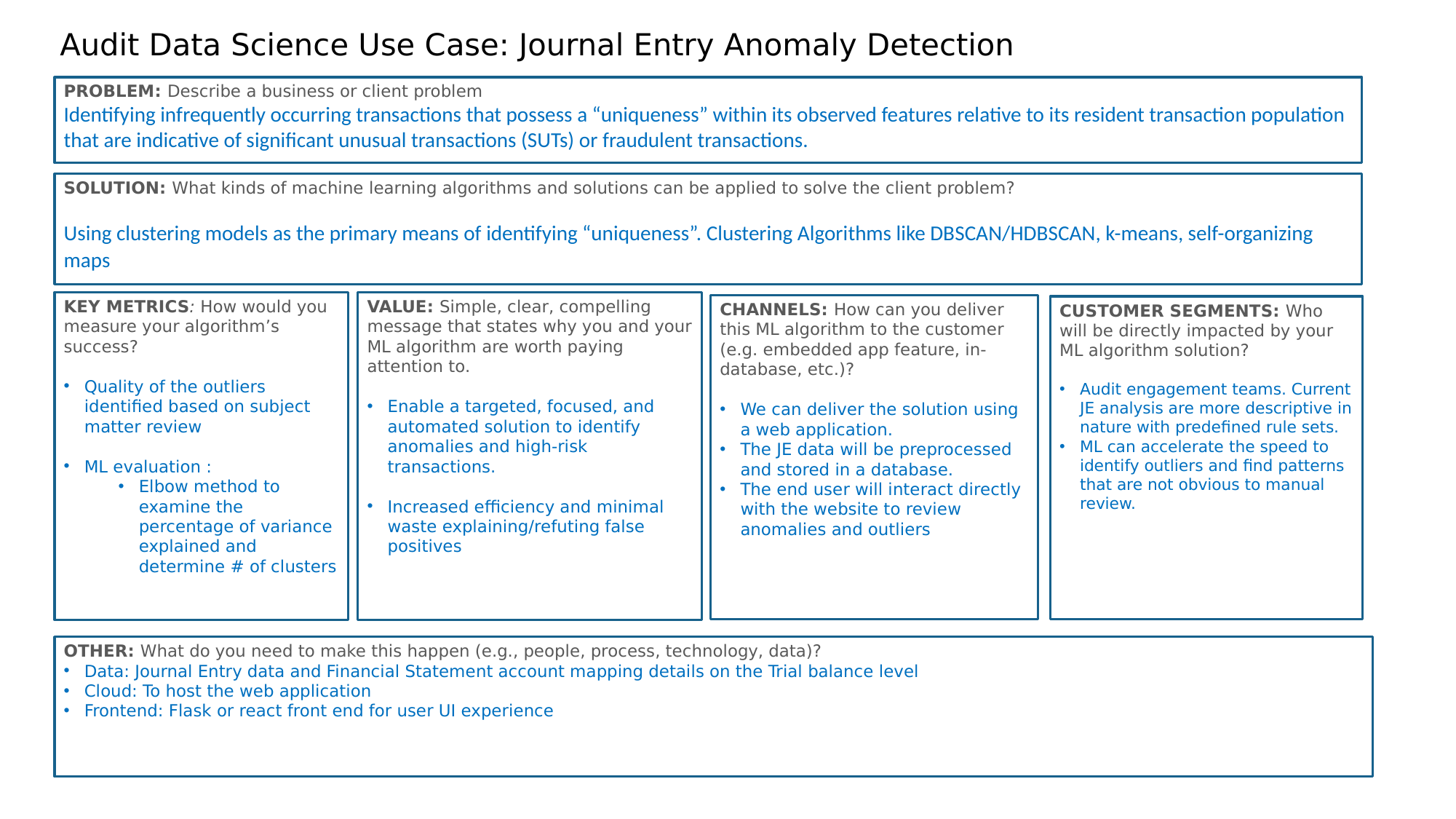

# Audit Data Science Use Case: Journal Entry Anomaly Detection
PROBLEM: Describe a business or client problem
Identifying infrequently occurring transactions that possess a “uniqueness” within its observed features relative to its resident transaction population that are indicative of significant unusual transactions (SUTs) or fraudulent transactions.
SOLUTION: What kinds of machine learning algorithms and solutions can be applied to solve the client problem?

Using clustering models as the primary means of identifying “uniqueness”. Clustering Algorithms like DBSCAN/HDBSCAN, k-means, self-organizing maps

KEY METRICS: How would you measure your algorithm’s success?

Quality of the outliers identified based on subject matter review

ML evaluation :
Elbow method to examine the percentage of variance explained and determine # of clusters
VALUE: Simple, clear, compelling message that states why you and your ML algorithm are worth paying attention to.

Enable a targeted, focused, and automated solution to identify anomalies and high-risk transactions.

Increased efficiency and minimal waste explaining/refuting false positives
CHANNELS: How can you deliver this ML algorithm to the customer (e.g. embedded app feature, in-database, etc.)?

We can deliver the solution using a web application.
The JE data will be preprocessed and stored in a database.
The end user will interact directly with the website to review anomalies and outliers
CUSTOMER SEGMENTS: Who will be directly impacted by your ML algorithm solution?

Audit engagement teams. Current JE analysis are more descriptive in nature with predefined rule sets.
ML can accelerate the speed to identify outliers and find patterns that are not obvious to manual review.

OTHER: What do you need to make this happen (e.g., people, process, technology, data)?
Data: Journal Entry data and Financial Statement account mapping details on the Trial balance level
Cloud: To host the web application
Frontend: Flask or react front end for user UI experience